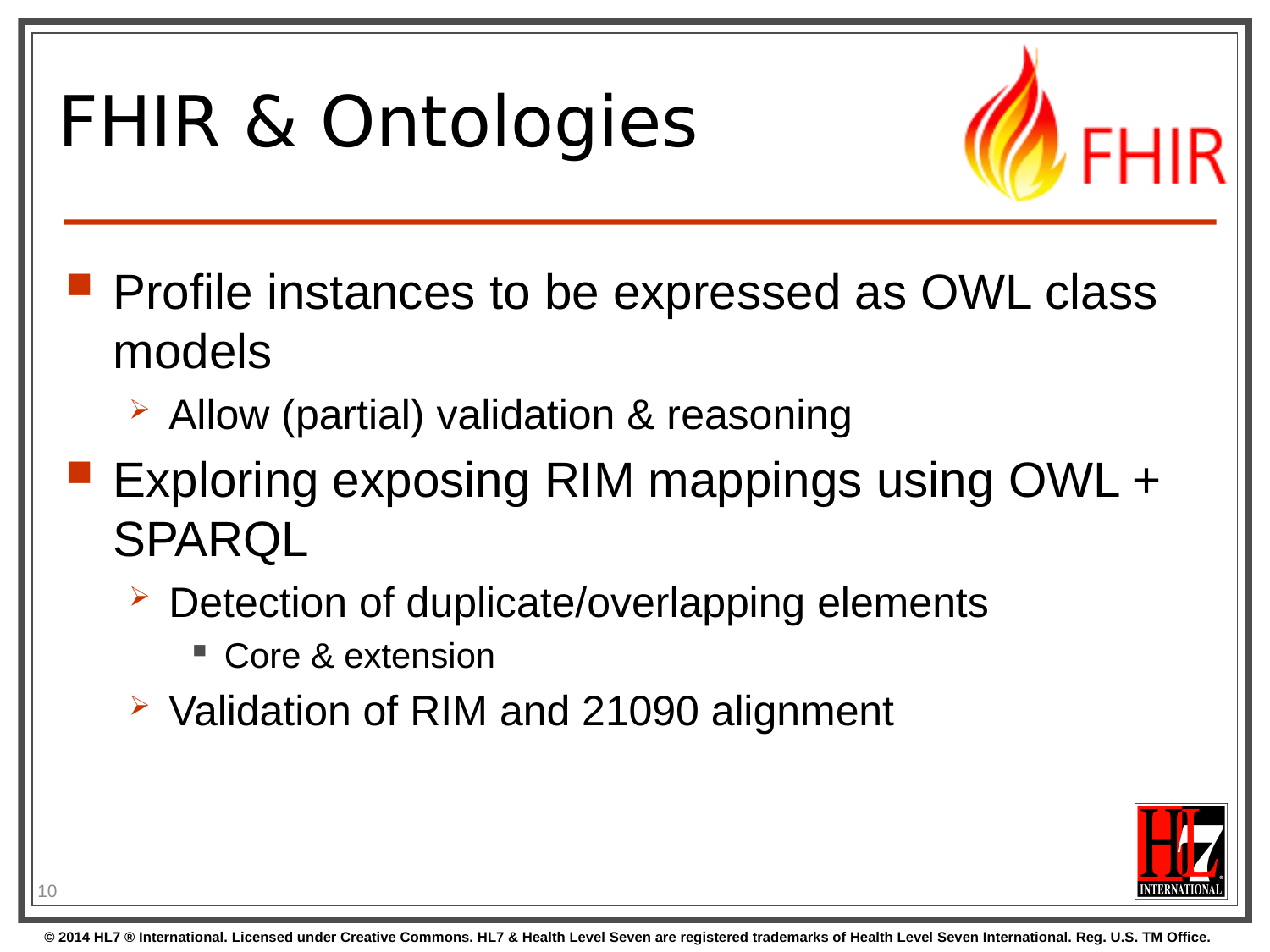

# FHIR & Ontologies
Profile instances to be expressed as OWL class models
Allow (partial) validation & reasoning
Exploring exposing RIM mappings using OWL + SPARQL
Detection of duplicate/overlapping elements
Core & extension
Validation of RIM and 21090 alignment
10